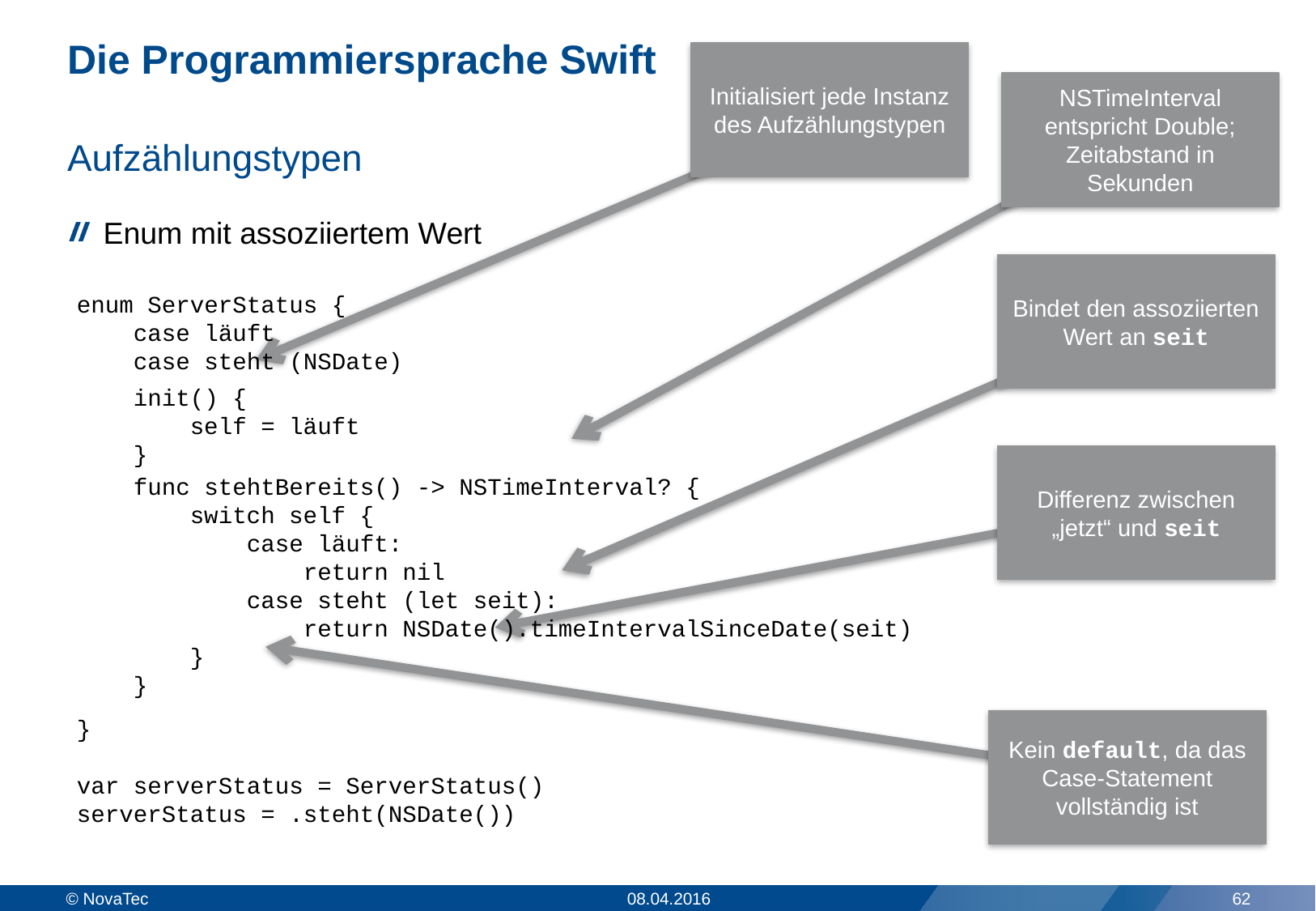

# Die Programmiersprache Swift
Initialisiert jede Instanz des Aufzählungstypen
NSTimeInterval entspricht Double; Zeitabstand in Sekunden
Aufzählungstypen
Enum mit assoziiertem Wert
Bindet den assoziierten Wert an seit
enum ServerStatus {
    case läuft
    case steht (NSDate)

}

var serverStatus = ServerStatus()
serverStatus = .steht(NSDate())
    init() {
        self = läuft
    }
Differenz zwischen „jetzt“ und seit
    func stehtBereits() -> NSTimeInterval? {
        switch self {
            case läuft:
                return nil
            case steht (let seit):
                return NSDate().timeIntervalSinceDate(seit)
        }
    }
Kein default, da das Case-Statement vollständig ist